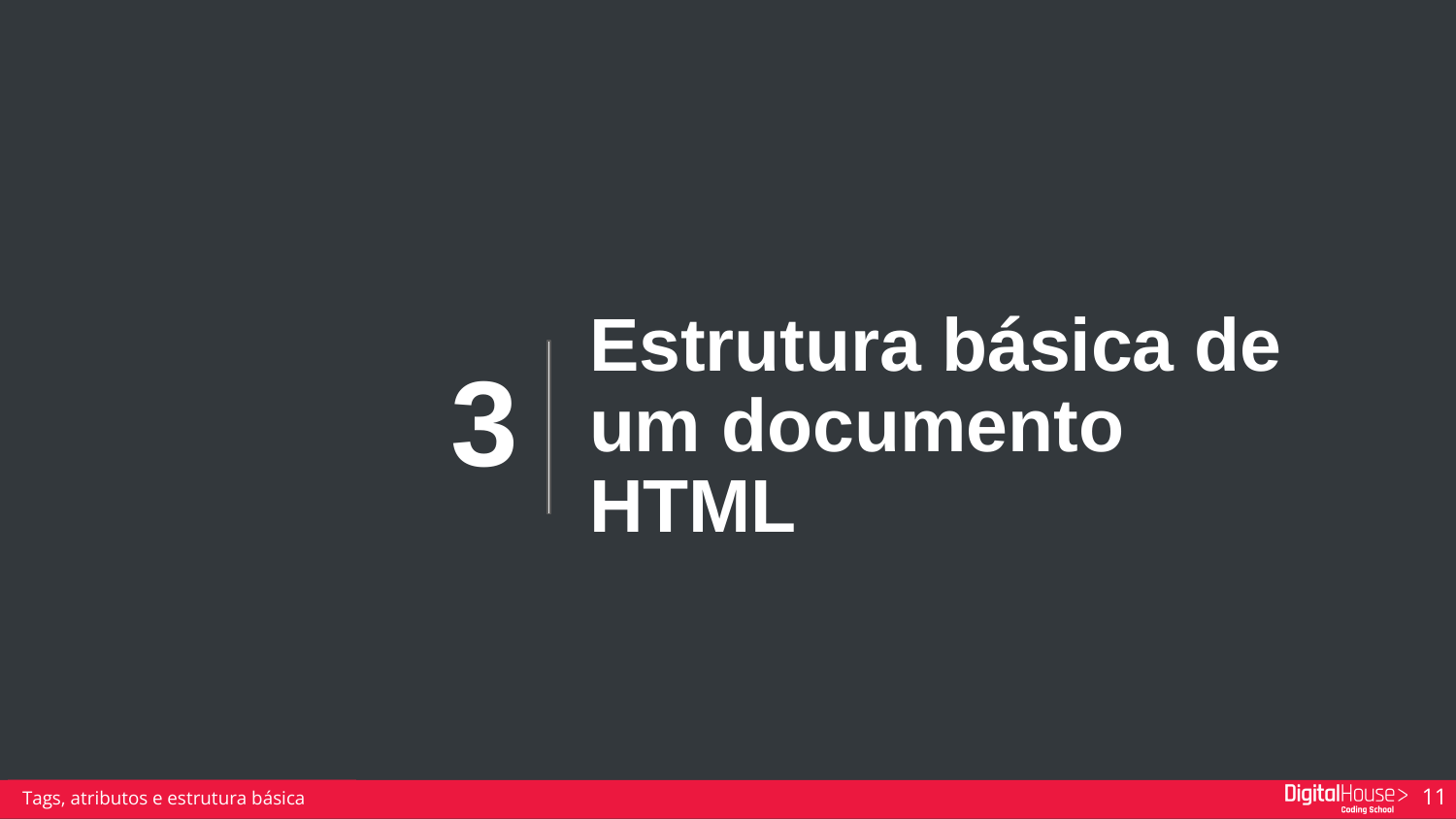

Estrutura básica de
um documento HTML

3
Tags, atributos e estrutura básica